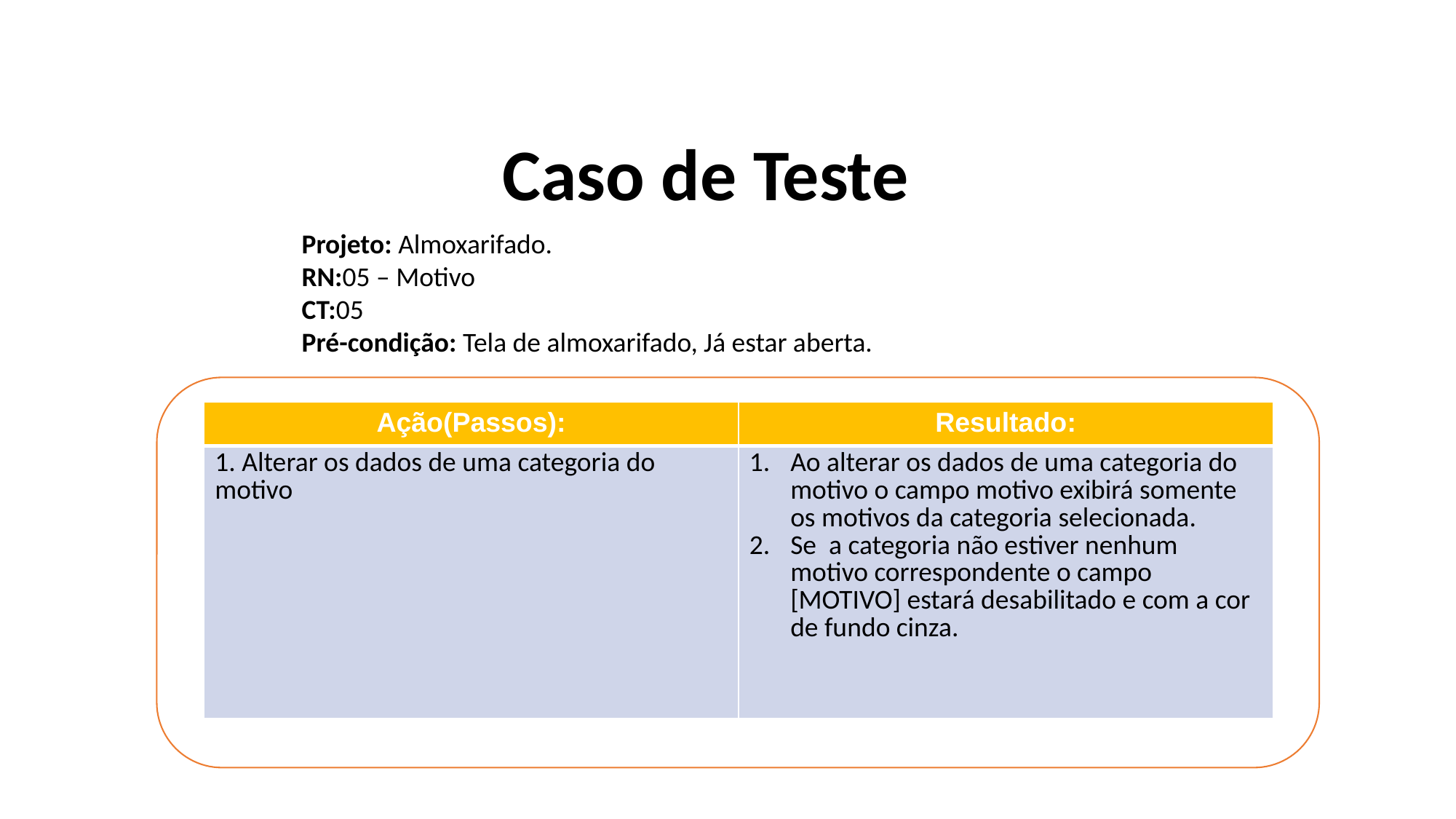

Caso de Teste
Projeto: Almoxarifado.
RN:05 – Motivo
CT:05
Pré-condição: Tela de almoxarifado, Já estar aberta.

| Ação(Passos): | Resultado: |
| --- | --- |
| 1. Alterar os dados de uma categoria do motivo | Ao alterar os dados de uma categoria do motivo o campo motivo exibirá somente os motivos da categoria selecionada. Se a categoria não estiver nenhum motivo correspondente o campo [MOTIVO] estará desabilitado e com a cor de fundo cinza. |